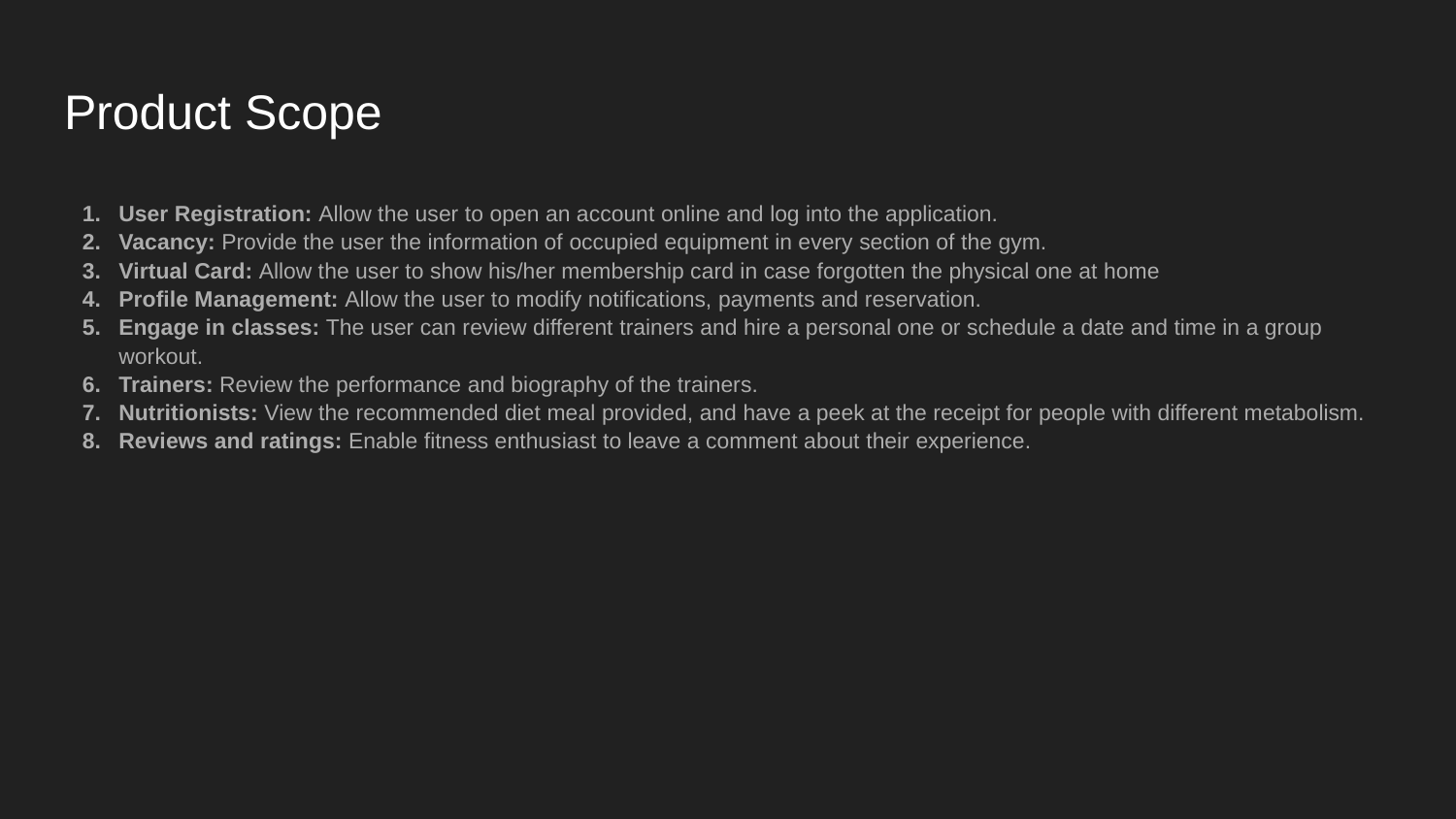

# Product Scope
User Registration: Allow the user to open an account online and log into the application.
Vacancy: Provide the user the information of occupied equipment in every section of the gym.
Virtual Card: Allow the user to show his/her membership card in case forgotten the physical one at home
Profile Management: Allow the user to modify notifications, payments and reservation.
Engage in classes: The user can review different trainers and hire a personal one or schedule a date and time in a group workout.
Trainers: Review the performance and biography of the trainers.
Nutritionists: View the recommended diet meal provided, and have a peek at the receipt for people with different metabolism.
Reviews and ratings: Enable fitness enthusiast to leave a comment about their experience.